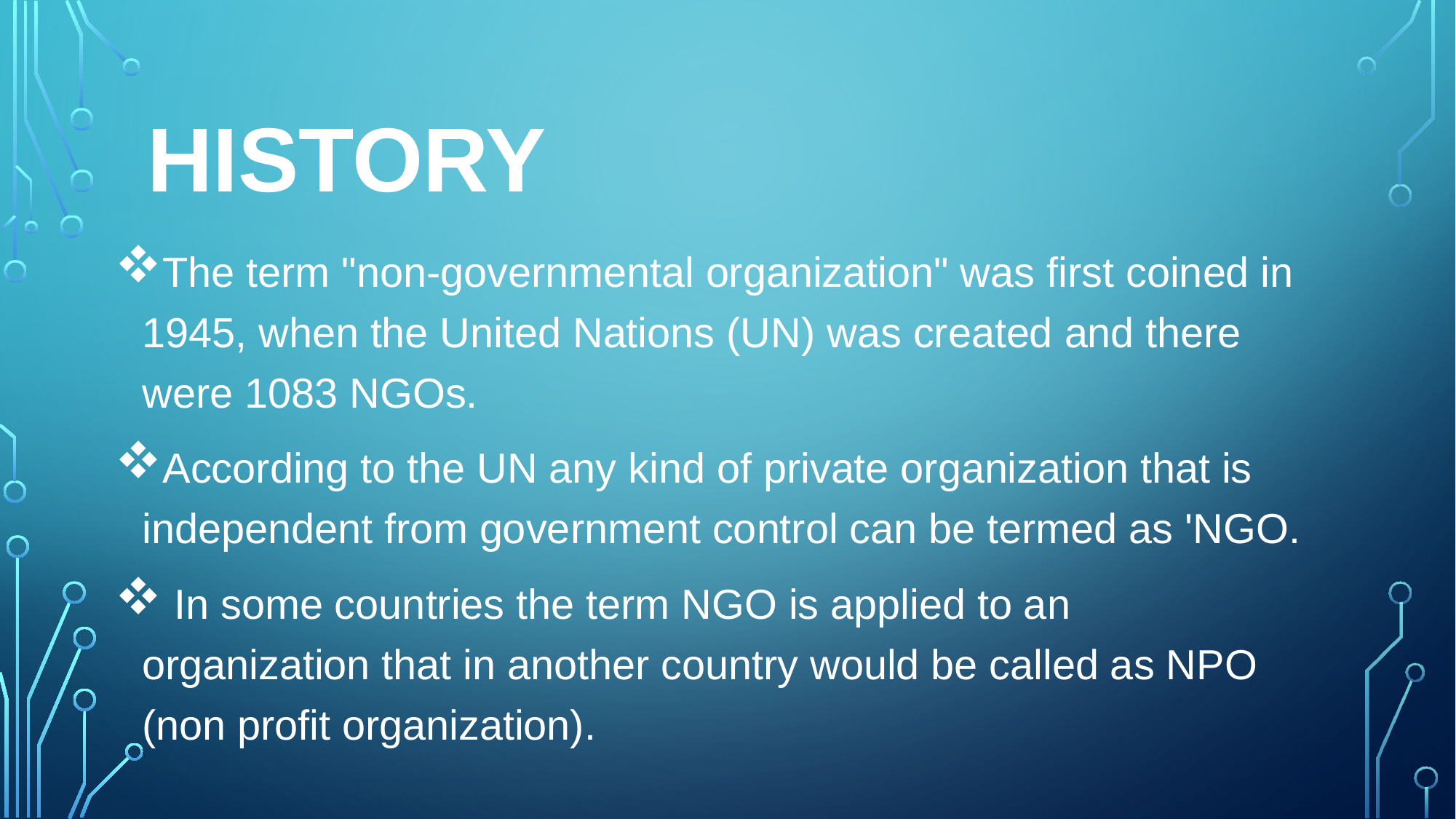

# History
The term "non-governmental organization" was first coined in 1945, when the United Nations (UN) was created and there were 1083 NGOs.
According to the UN any kind of private organization that is independent from government control can be termed as 'NGO.
 In some countries the term NGO is applied to an organization that in another country would be called as NPO (non profit organization).